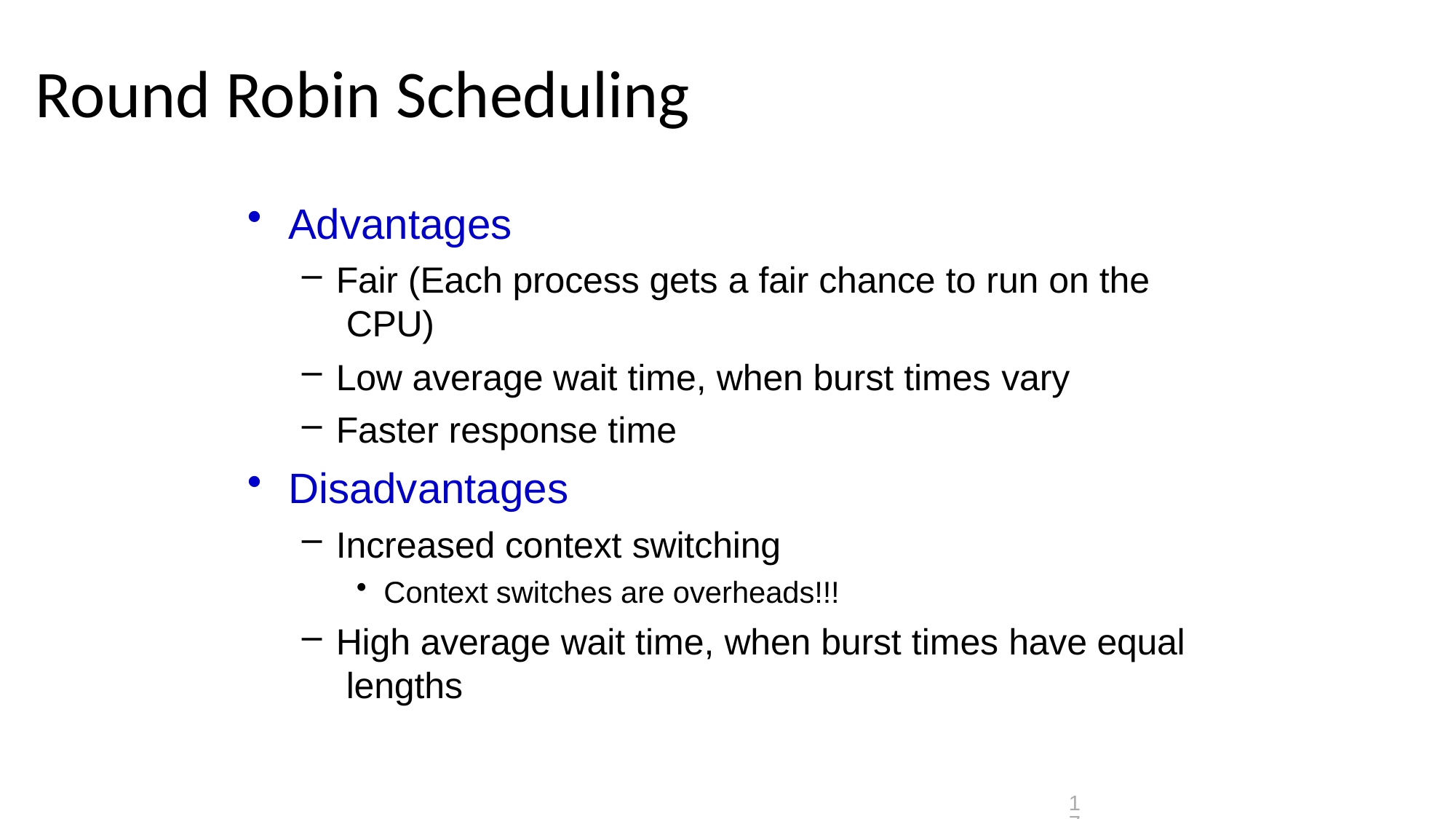

# Round Robin Scheduling
Advantages
Fair (Each process gets a fair chance to run on the  CPU)
Low average wait time, when burst times vary
Faster response time
Disadvantages
Increased context switching
Context switches are overheads!!!
High average wait time, when burst times have equal  lengths
17